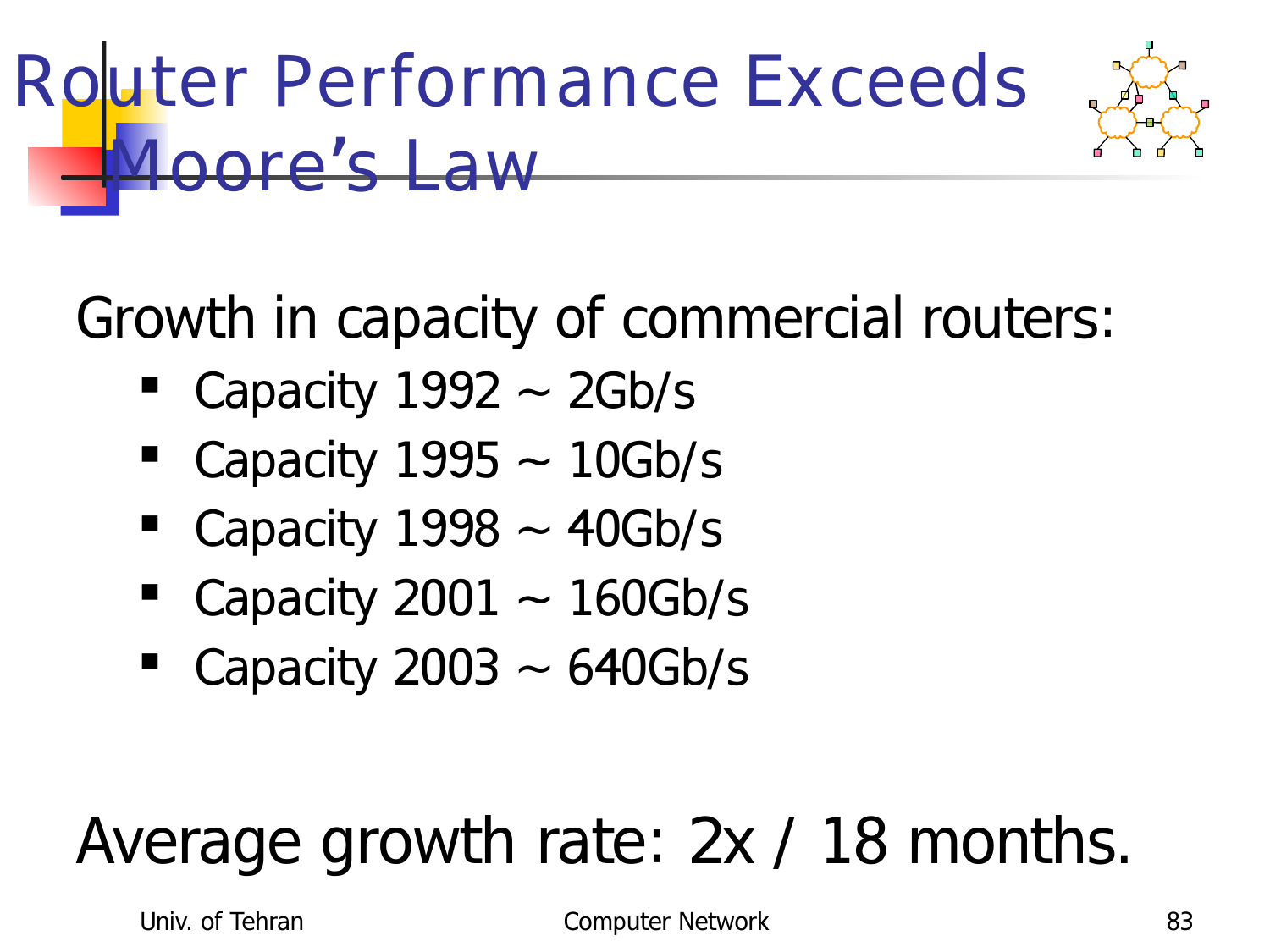

# Router Performance Exceeds Moore’s Law
Growth in capacity of commercial routers:
 Capacity 1992 ~ 2Gb/s
 Capacity 1995 ~ 10Gb/s
 Capacity 1998 ~ 40Gb/s
 Capacity 2001 ~ 160Gb/s
 Capacity 2003 ~ 640Gb/s

Average growth rate: 2x / 18 months.

Univ. of Tehran
Computer Network
83